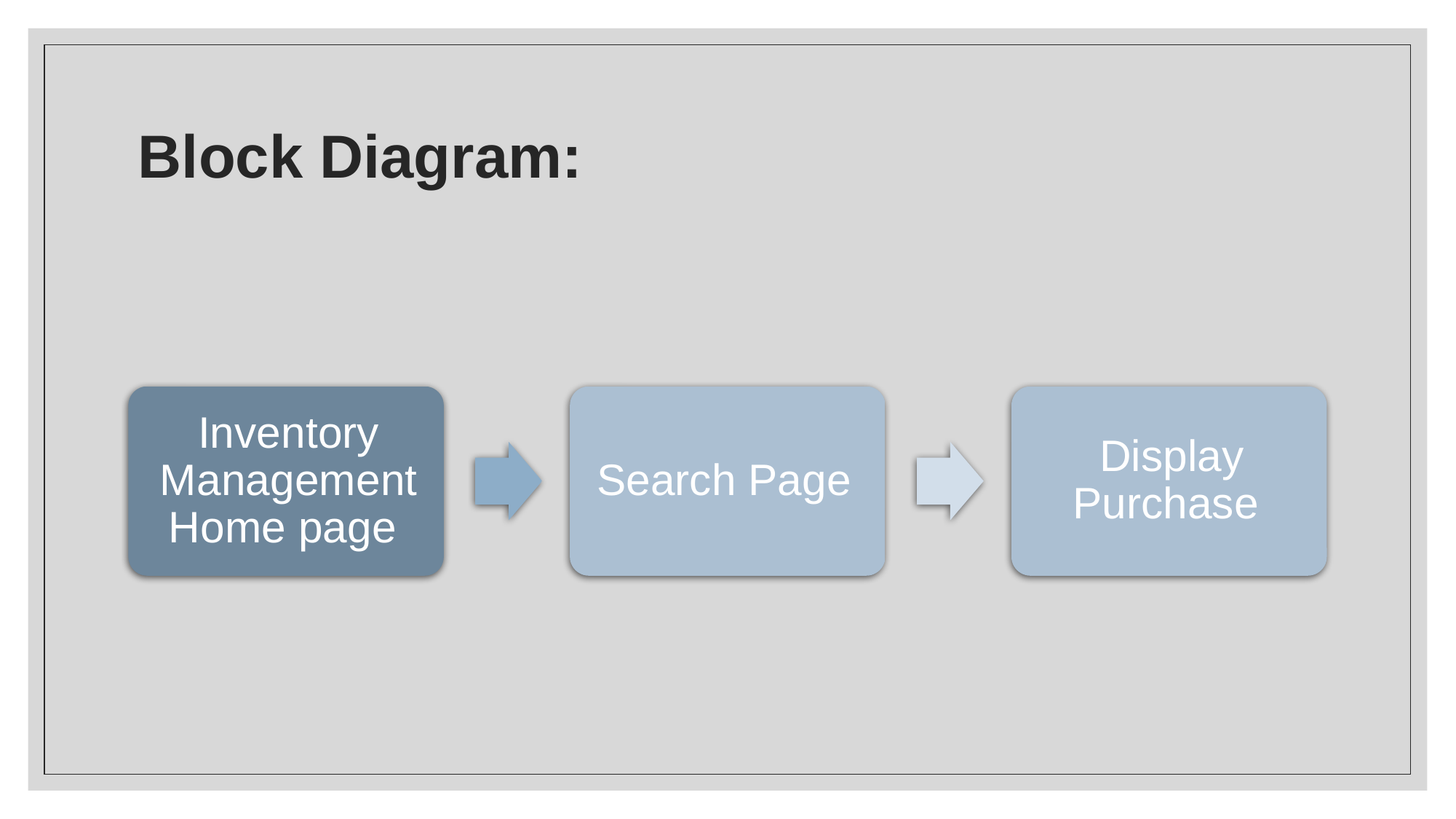

# Block Diagram:
Inventory Management Home page

Search Page

Display Purchase